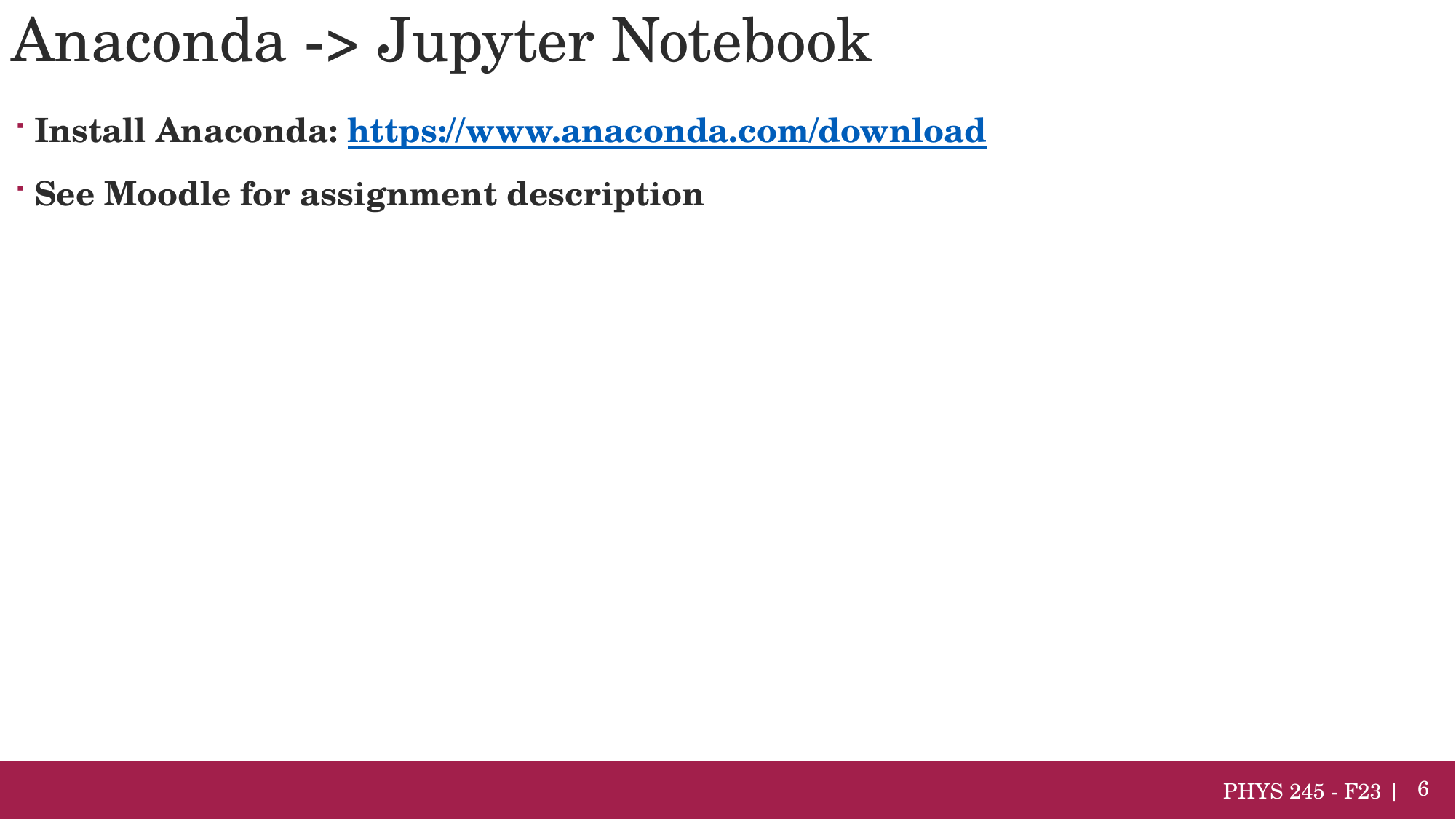

# Anaconda -> Jupyter Notebook
Install Anaconda: https://www.anaconda.com/download
See Moodle for assignment description

PHYS 245 - F23 |
6